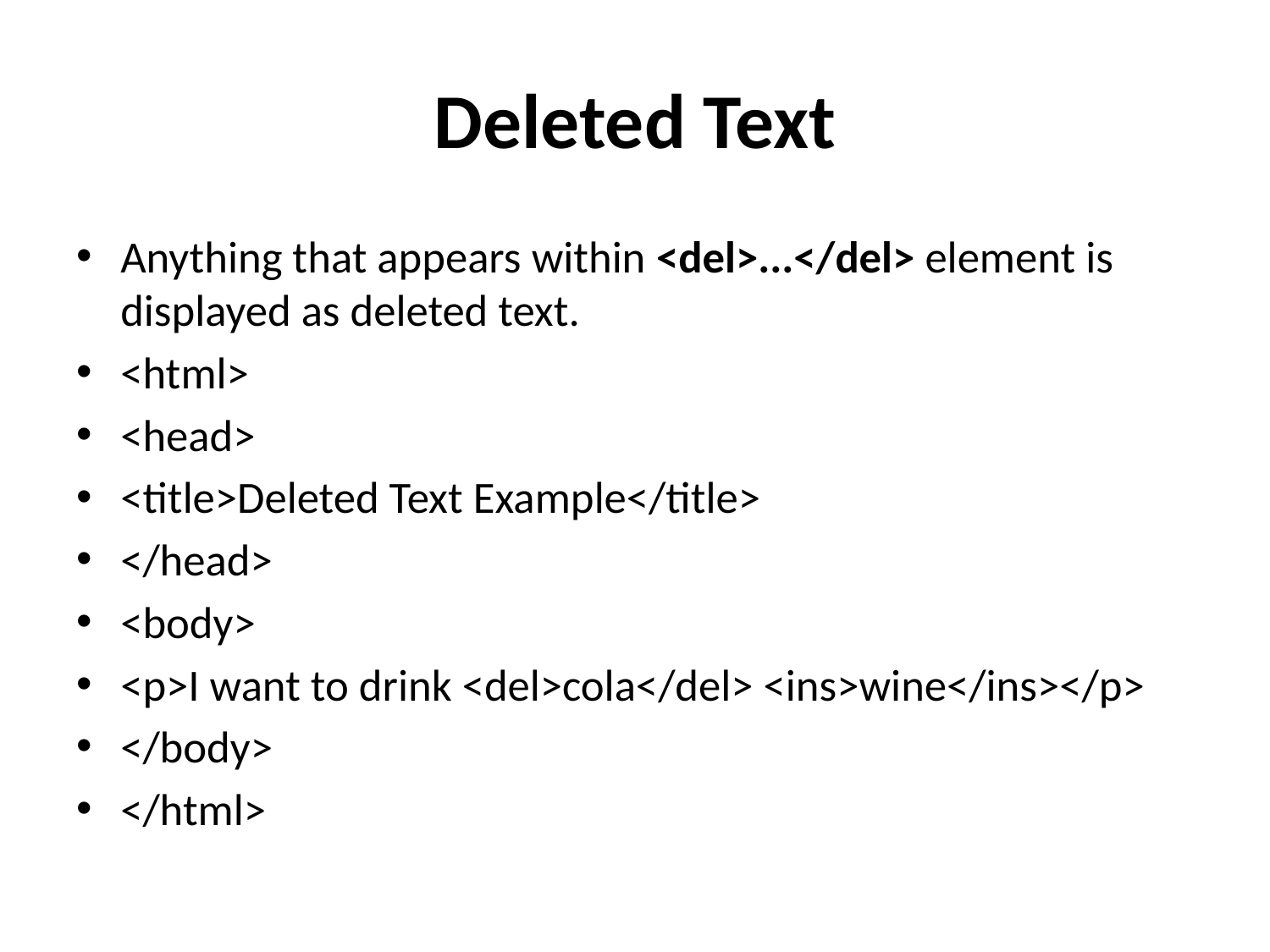

# Deleted Text
Anything that appears within <del>...</del> element is displayed as deleted text.
<html>
<head>
<title>Deleted Text Example</title>
</head>
<body>
<p>I want to drink <del>cola</del> <ins>wine</ins></p>
</body>
</html>